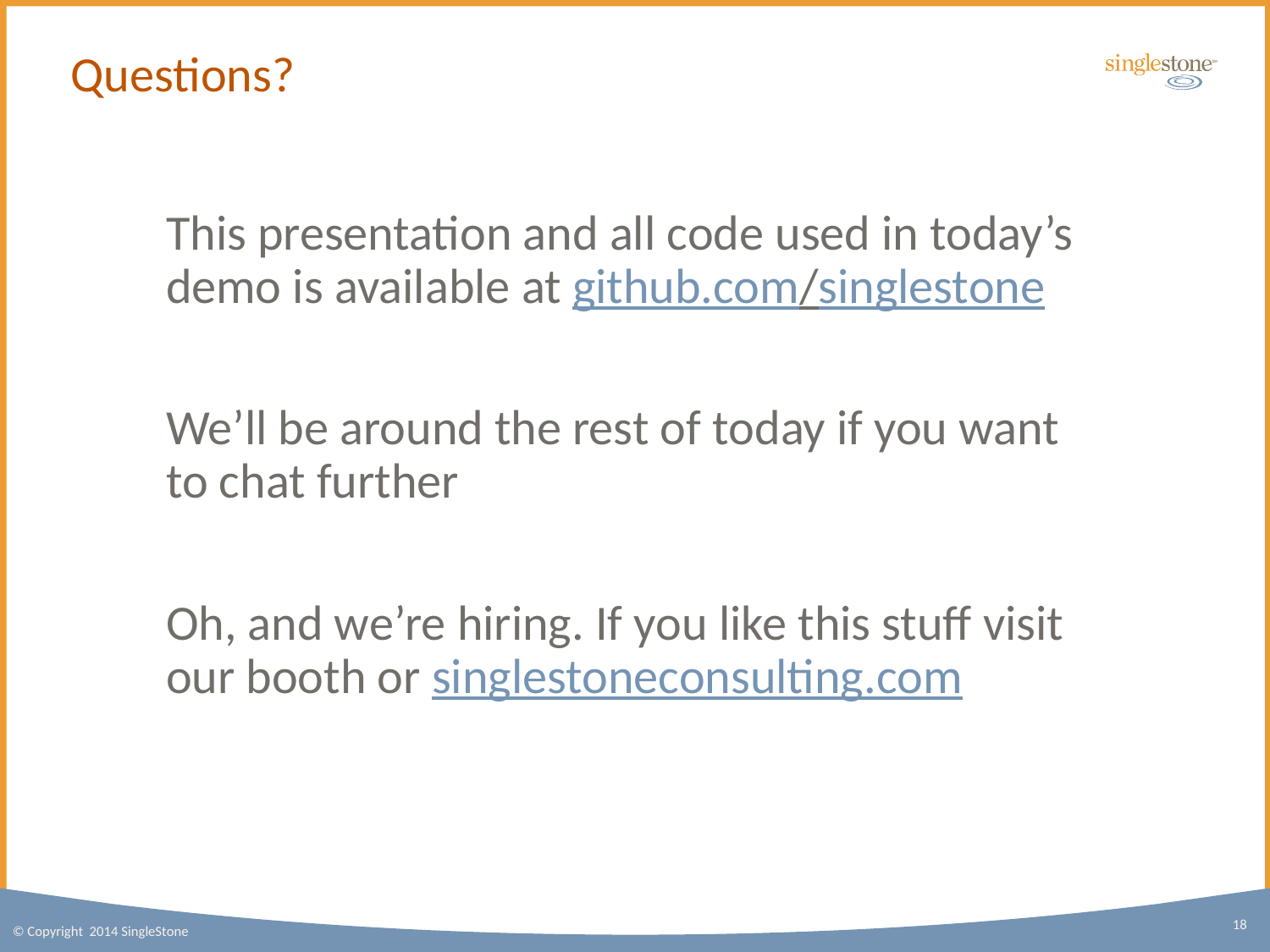

# Questions?

This presentation and all code used in today’s demo is available at github.com/singlestone

We’ll be around the rest of today if you want to chat further

Oh, and we’re hiring. If you like this stuff visit our booth or singlestoneconsulting.com